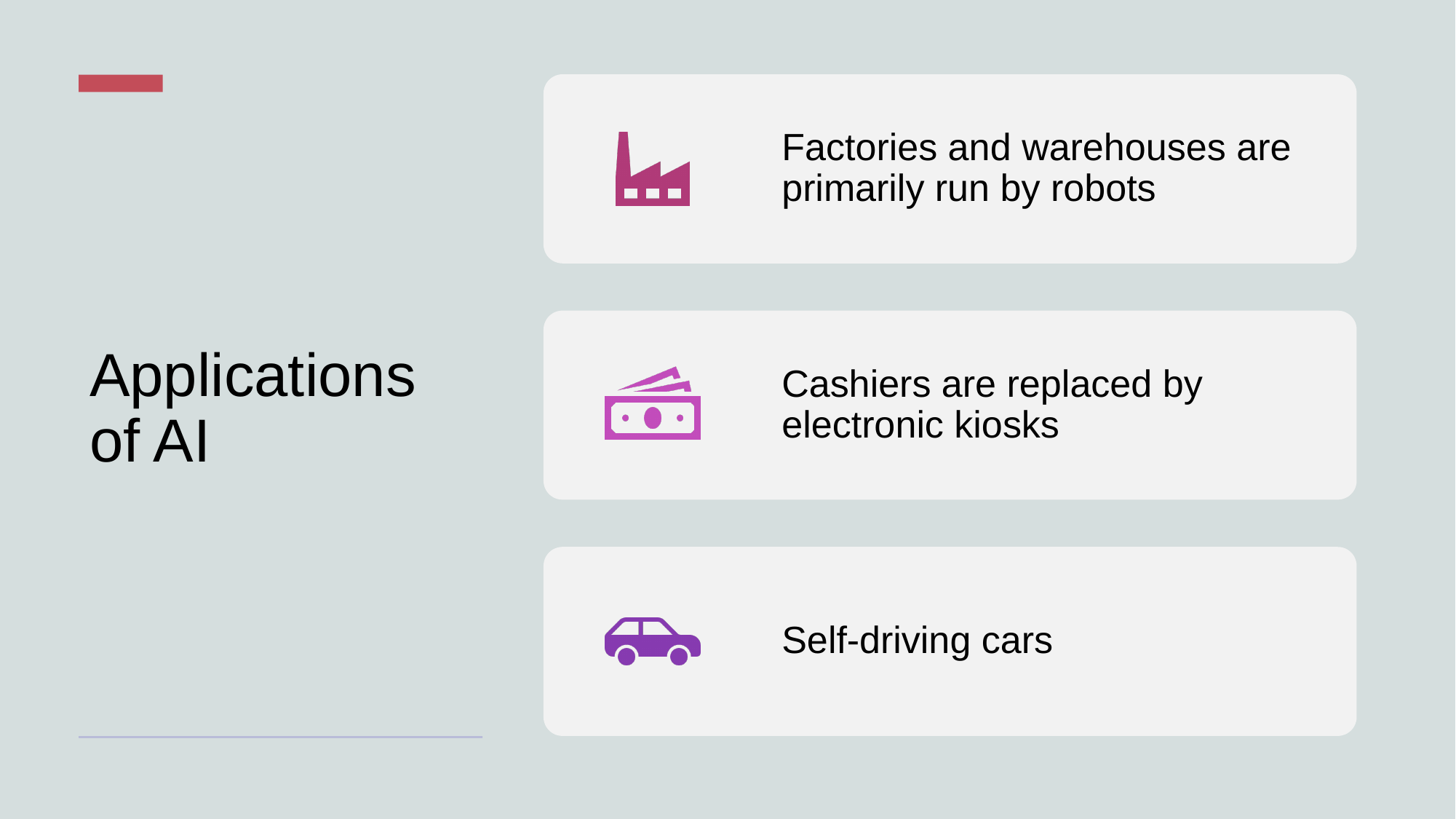

Factories and warehouses are primarily run by robots
Cashiers are replaced by electronic kiosks
Self-driving cars
# Applications of AI